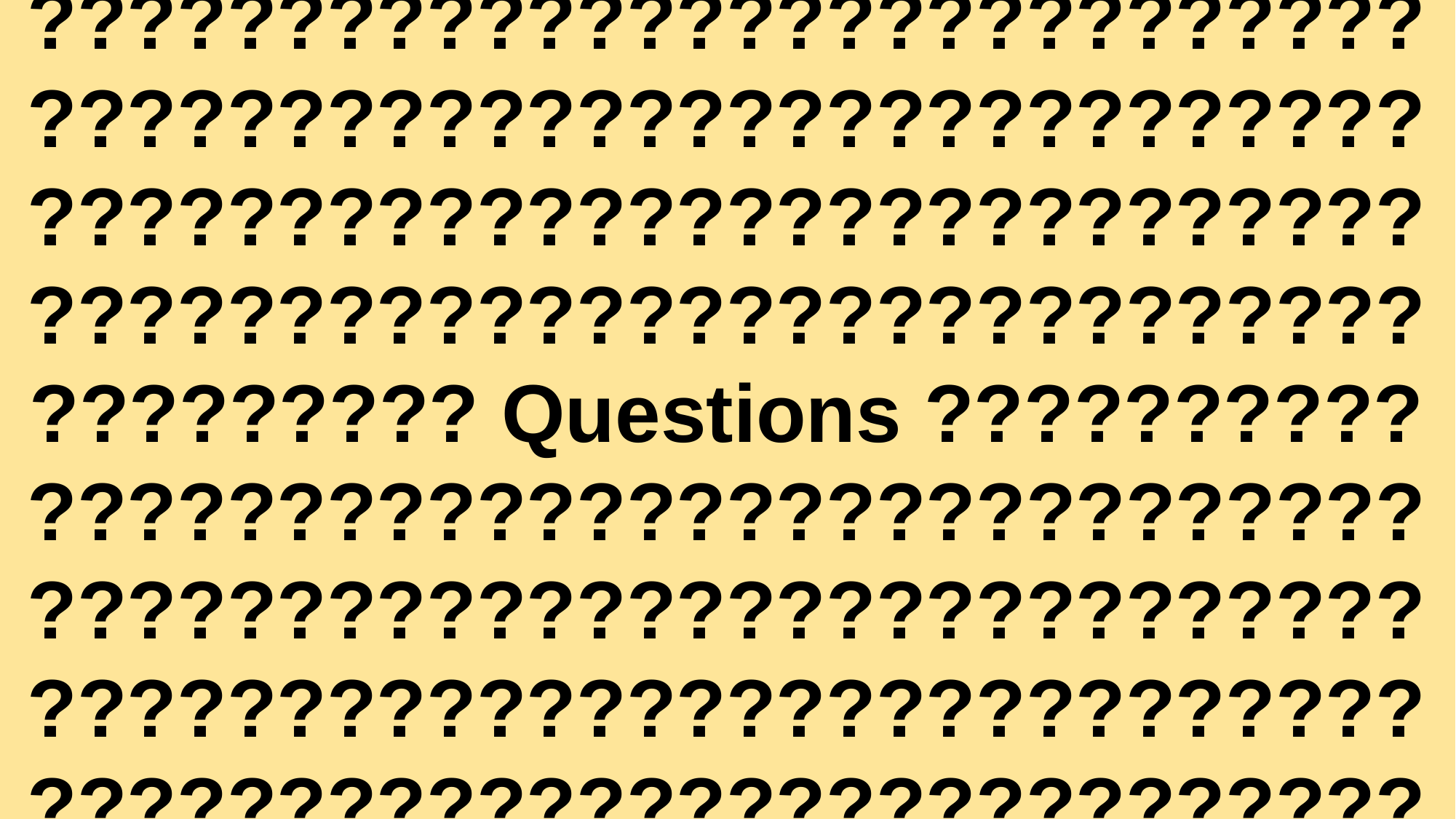

????????????????????????????????????????????????????????
????????????????????????????
????????????????????????????
????????? Questions ??????????
????????????????????????????
????????????????????????????
????????????????????????????
????????????????????????????